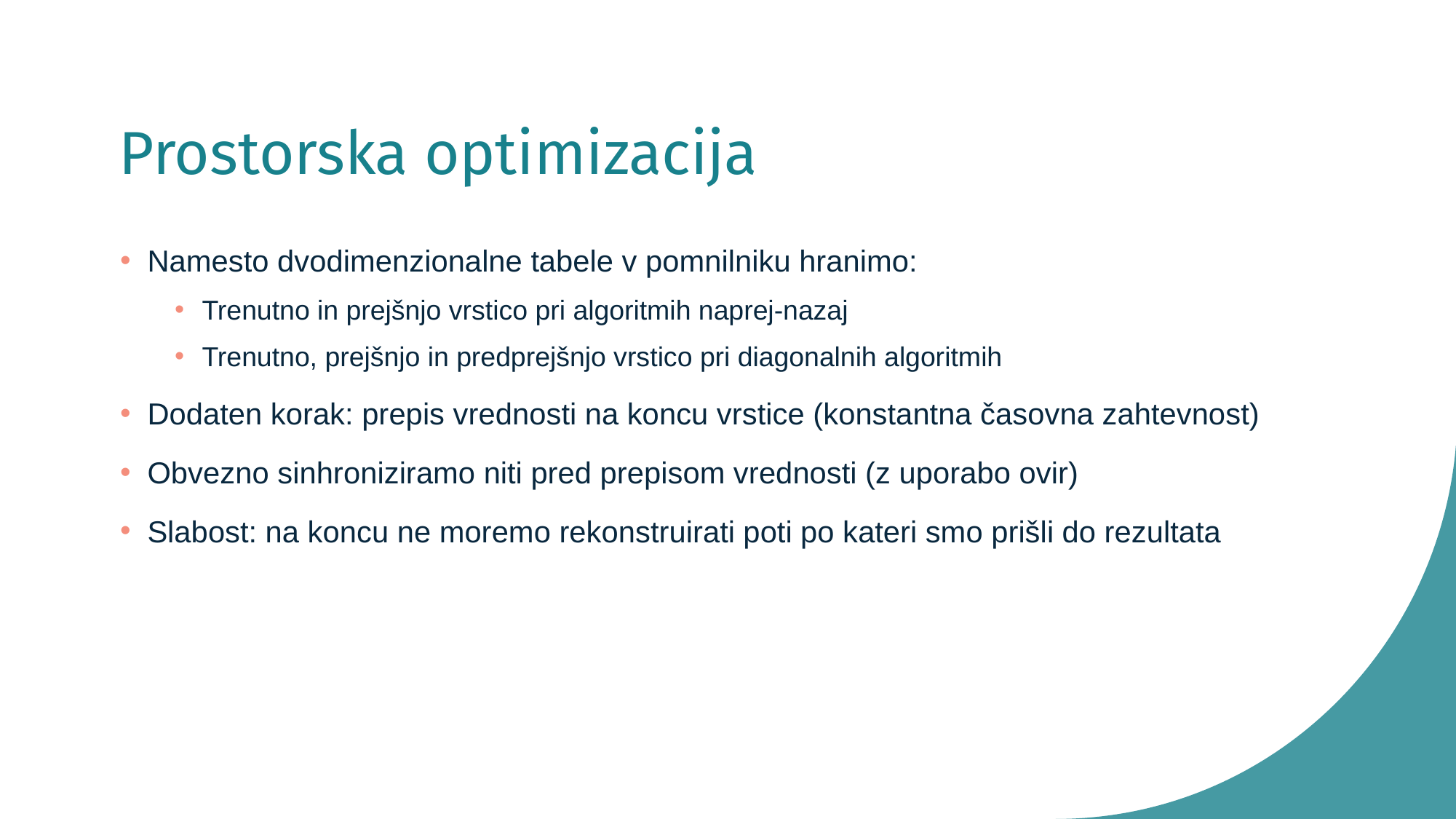

# Prostorska optimizacija
Namesto dvodimenzionalne tabele v pomnilniku hranimo:
Trenutno in prejšnjo vrstico pri algoritmih naprej-nazaj
Trenutno, prejšnjo in predprejšnjo vrstico pri diagonalnih algoritmih
Dodaten korak: prepis vrednosti na koncu vrstice (konstantna časovna zahtevnost)
Obvezno sinhroniziramo niti pred prepisom vrednosti (z uporabo ovir)
Slabost: na koncu ne moremo rekonstruirati poti po kateri smo prišli do rezultata